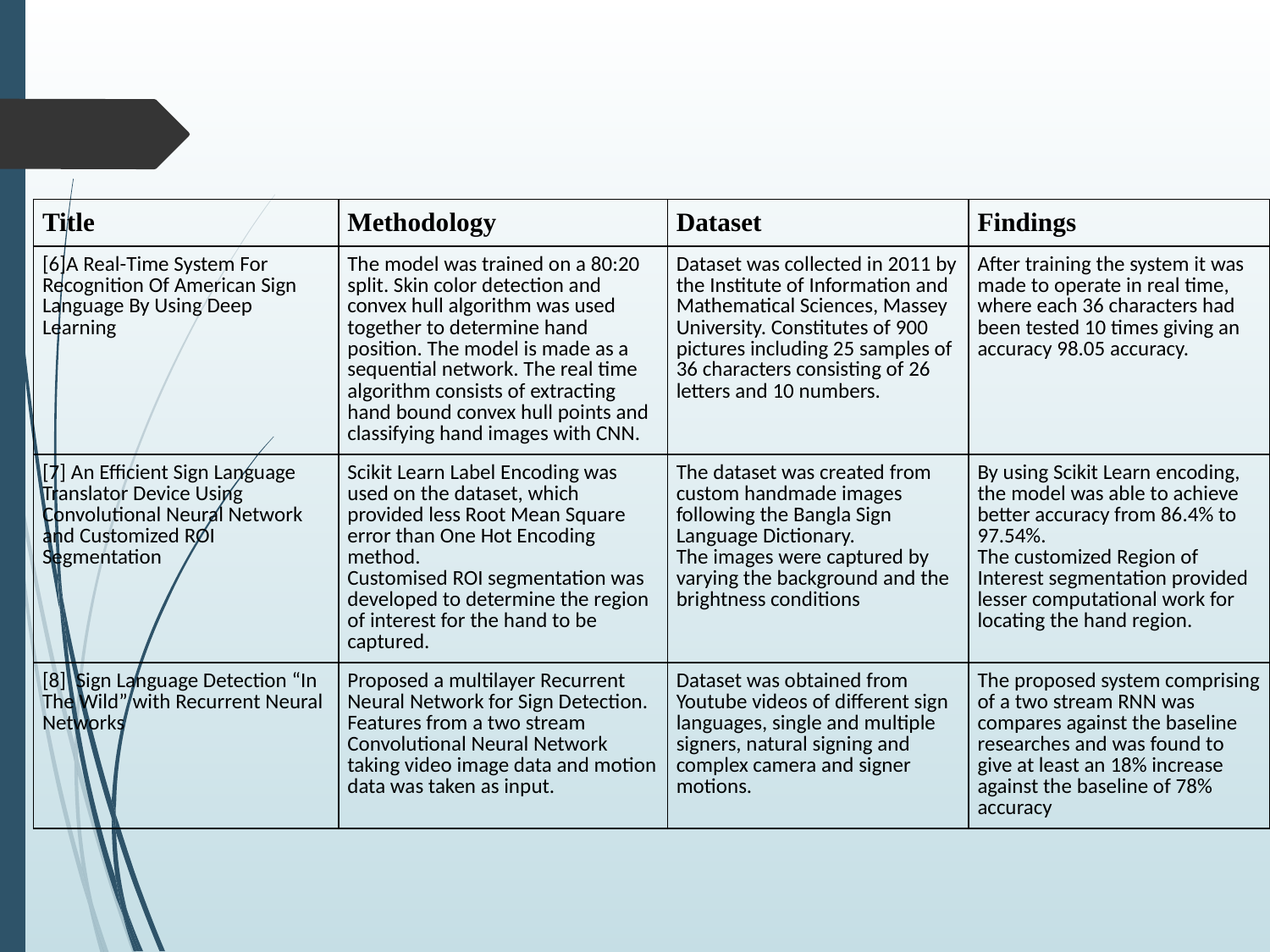

| Title | Methodology | Dataset | Findings |
| --- | --- | --- | --- |
| [6]A Real-Time System For Recognition Of American Sign Language By Using Deep Learning | The model was trained on a 80:20 split. Skin color detection and convex hull algorithm was used together to determine hand position. The model is made as a sequential network. The real time algorithm consists of extracting hand bound convex hull points and classifying hand images with CNN. | Dataset was collected in 2011 by the Institute of Information and Mathematical Sciences, Massey University. Constitutes of 900 pictures including 25 samples of 36 characters consisting of 26 letters and 10 numbers. | After training the system it was made to operate in real time, where each 36 characters had been tested 10 times giving an accuracy 98.05 accuracy. |
| [7] An Efficient Sign Language Translator Device Using Convolutional Neural Network and Customized ROI Segmentation | Scikit Learn Label Encoding was used on the dataset, which provided less Root Mean Square error than One Hot Encoding method. Customised ROI segmentation was developed to determine the region of interest for the hand to be captured. | The dataset was created from custom handmade images following the Bangla Sign Language Dictionary. The images were captured by varying the background and the brightness conditions | By using Scikit Learn encoding, the model was able to achieve better accuracy from 86.4% to 97.54%. The customized Region of Interest segmentation provided lesser computational work for locating the hand region. |
| [8] Sign Language Detection “In The Wild” with Recurrent Neural Networks | Proposed a multilayer Recurrent Neural Network for Sign Detection. Features from a two stream Convolutional Neural Network taking video image data and motion data was taken as input. | Dataset was obtained from Youtube videos of different sign languages, single and multiple signers, natural signing and complex camera and signer motions. | The proposed system comprising of a two stream RNN was compares against the baseline researches and was found to give at least an 18% increase against the baseline of 78% accuracy |